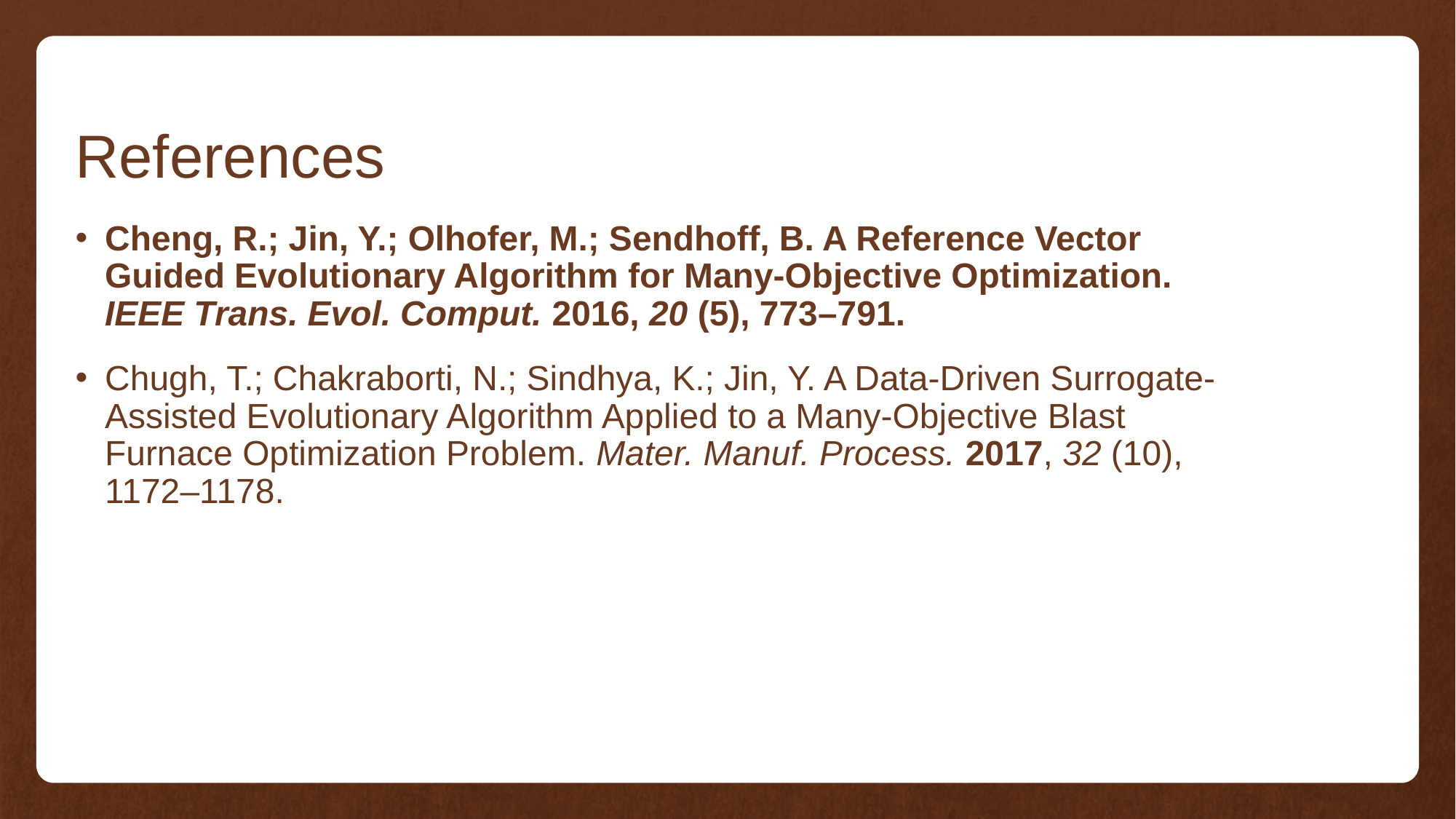

# References
Cheng, R.; Jin, Y.; Olhofer, M.; Sendhoff, B. A Reference Vector Guided Evolutionary Algorithm for Many-Objective Optimization. IEEE Trans. Evol. Comput. 2016, 20 (5), 773–791.
Chugh, T.; Chakraborti, N.; Sindhya, K.; Jin, Y. A Data-Driven Surrogate-Assisted Evolutionary Algorithm Applied to a Many-Objective Blast Furnace Optimization Problem. Mater. Manuf. Process. 2017, 32 (10), 1172–1178.